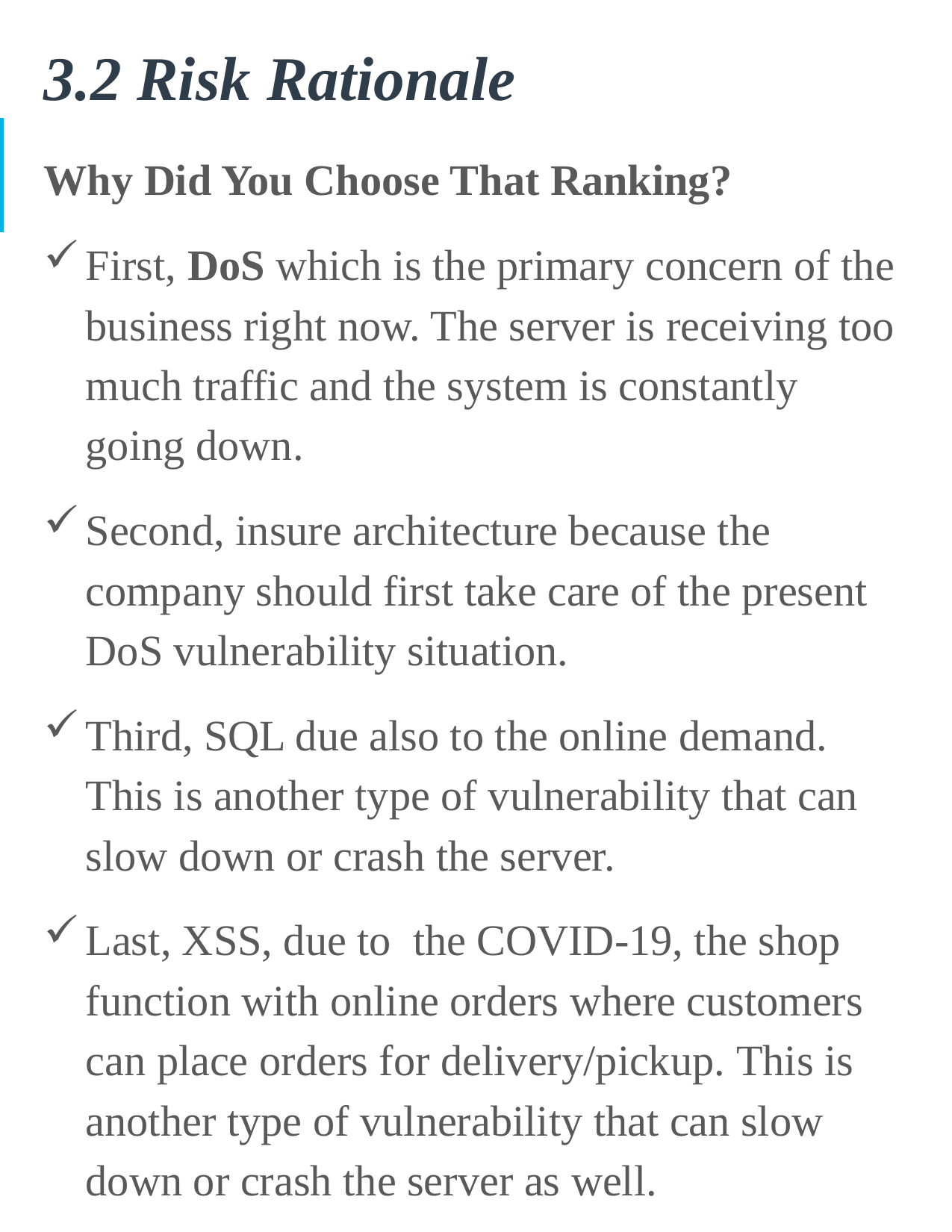

# 3.2 Risk Rationale
Why Did You Choose That Ranking?
First, DoS which is the primary concern of the business right now. The server is receiving too much traffic and the system is constantly going down.
Second, insure architecture because the company should first take care of the present DoS vulnerability situation.
Third, SQL due also to the online demand. This is another type of vulnerability that can slow down or crash the server.
Last, XSS, due to  the COVID-19, the shop function with online orders where customers can place orders for delivery/pickup. This is another type of vulnerability that can slow down or crash the server as well.